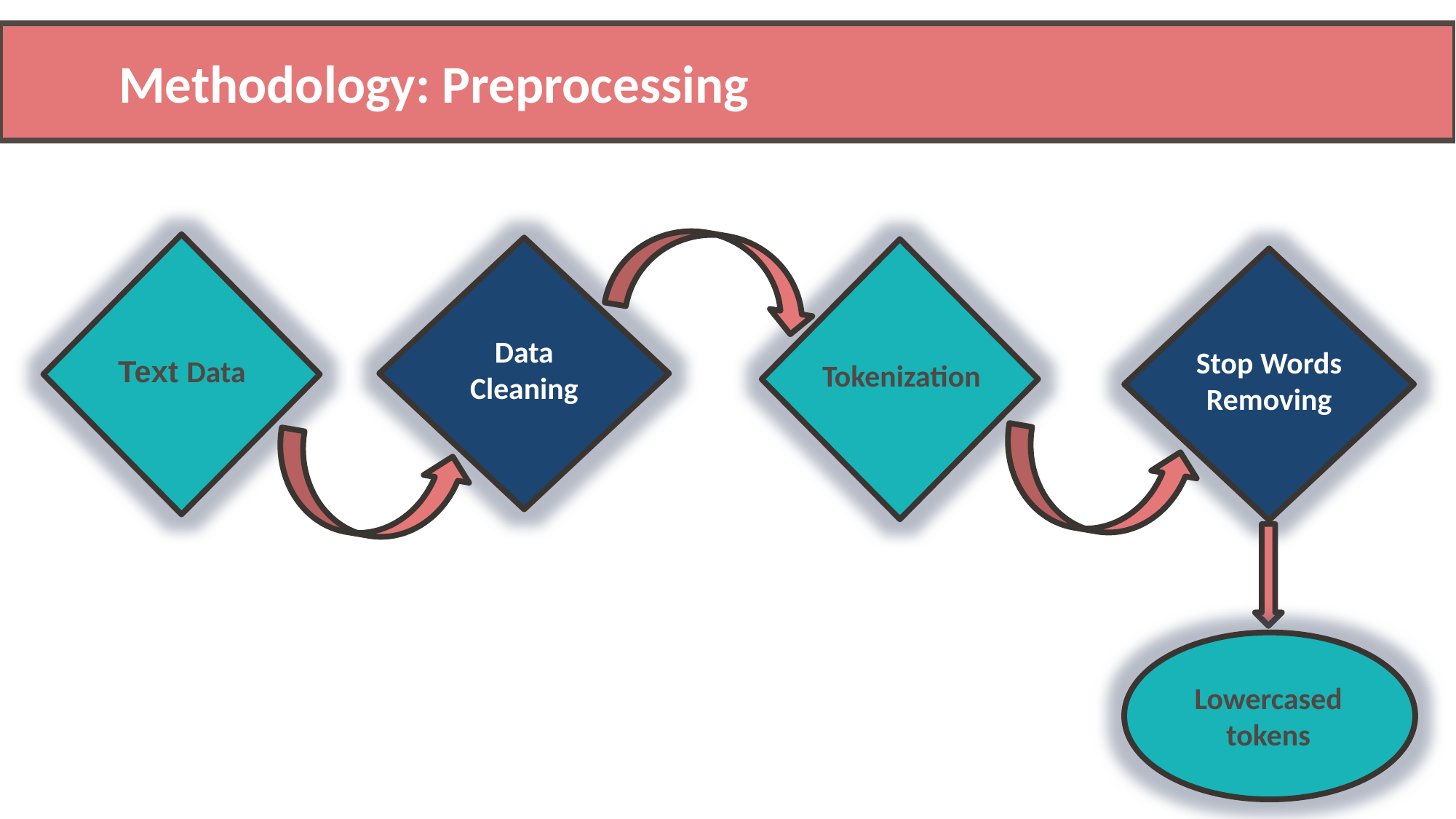

Methodology: Preprocessing

Data Cleaning
Stop Words Removing
Text Data
Tokenization

Lowercased tokens